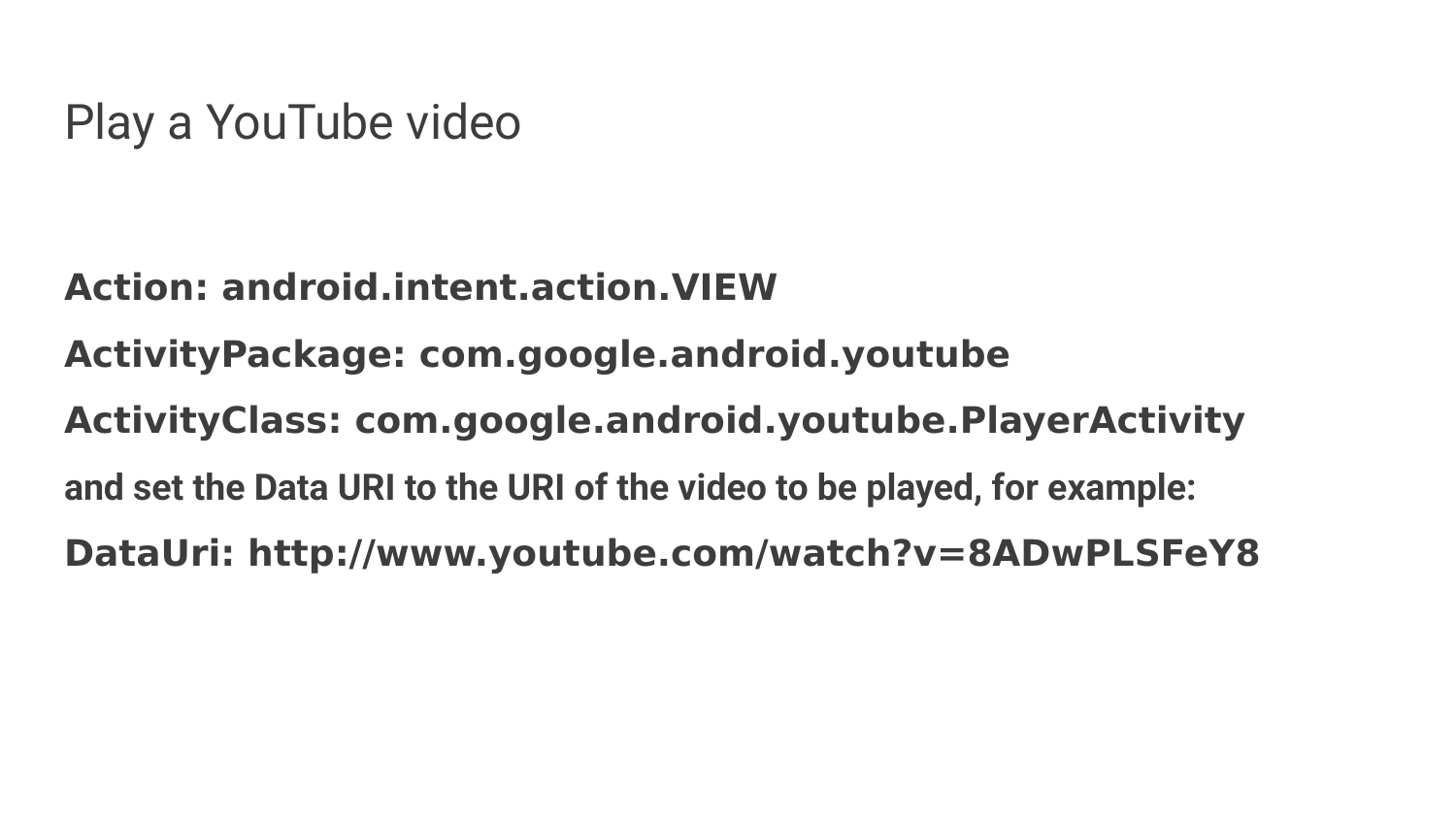

# Play a YouTube video

Action: android.intent.action.VIEW
ActivityPackage: com.google.android.youtube
ActivityClass: com.google.android.youtube.PlayerActivity
and set the Data URI to the URI of the video to be played, for example:
DataUri: http://www.youtube.com/watch?v=8ADwPLSFeY8